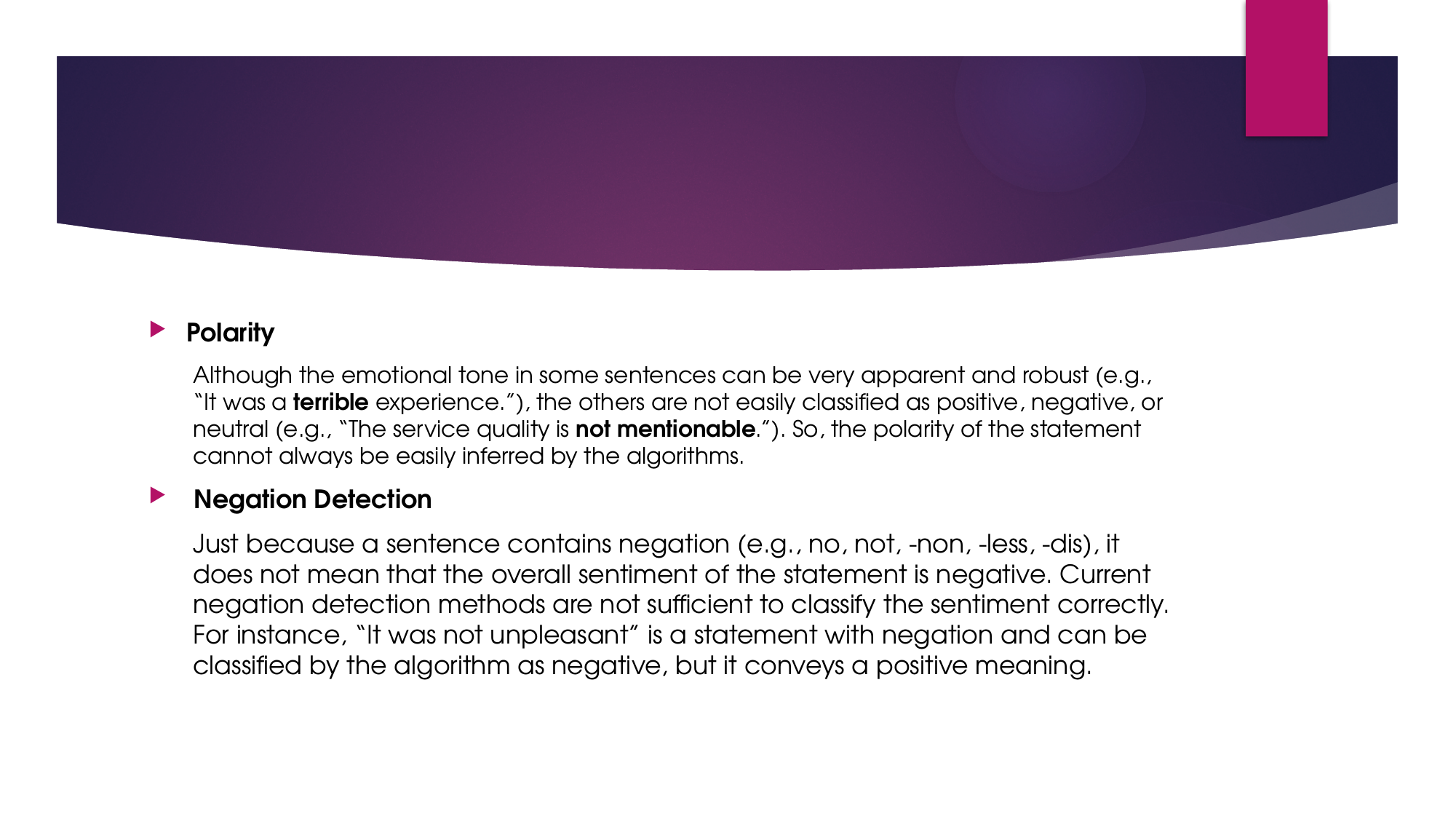

Polarity
Although the emotional tone in some sentences can be very apparent and robust (e.g., “It was a terrible experience.”), the others are not easily classified as positive, negative, or neutral (e.g., “The service quality is not mentionable.”). So, the polarity of the statement cannot always be easily inferred by the algorithms.
 Negation Detection
Just because a sentence contains negation (e.g., no, not, -non, -less, -dis), it does not mean that the overall sentiment of the statement is negative. Current negation detection methods are not sufficient to classify the sentiment correctly. For instance, “It was not unpleasant” is a statement with negation and can be classified by the algorithm as negative, but it conveys a positive meaning.